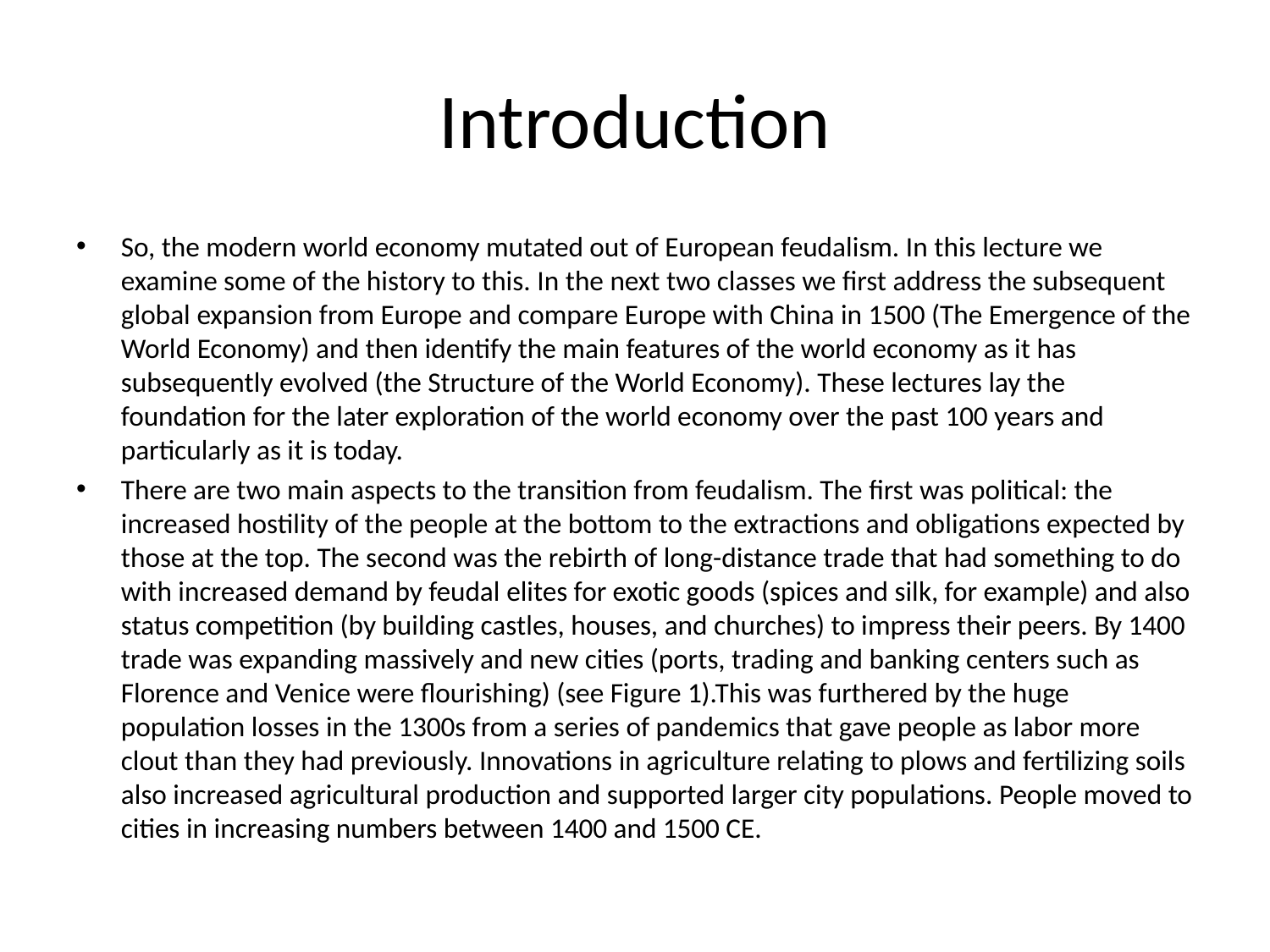

# Introduction
So, the modern world economy mutated out of European feudalism. In this lecture we examine some of the history to this. In the next two classes we first address the subsequent global expansion from Europe and compare Europe with China in 1500 (The Emergence of the World Economy) and then identify the main features of the world economy as it has subsequently evolved (the Structure of the World Economy). These lectures lay the foundation for the later exploration of the world economy over the past 100 years and particularly as it is today.
There are two main aspects to the transition from feudalism. The first was political: the increased hostility of the people at the bottom to the extractions and obligations expected by those at the top. The second was the rebirth of long-distance trade that had something to do with increased demand by feudal elites for exotic goods (spices and silk, for example) and also status competition (by building castles, houses, and churches) to impress their peers. By 1400 trade was expanding massively and new cities (ports, trading and banking centers such as Florence and Venice were flourishing) (see Figure 1).This was furthered by the huge population losses in the 1300s from a series of pandemics that gave people as labor more clout than they had previously. Innovations in agriculture relating to plows and fertilizing soils also increased agricultural production and supported larger city populations. People moved to cities in increasing numbers between 1400 and 1500 CE.